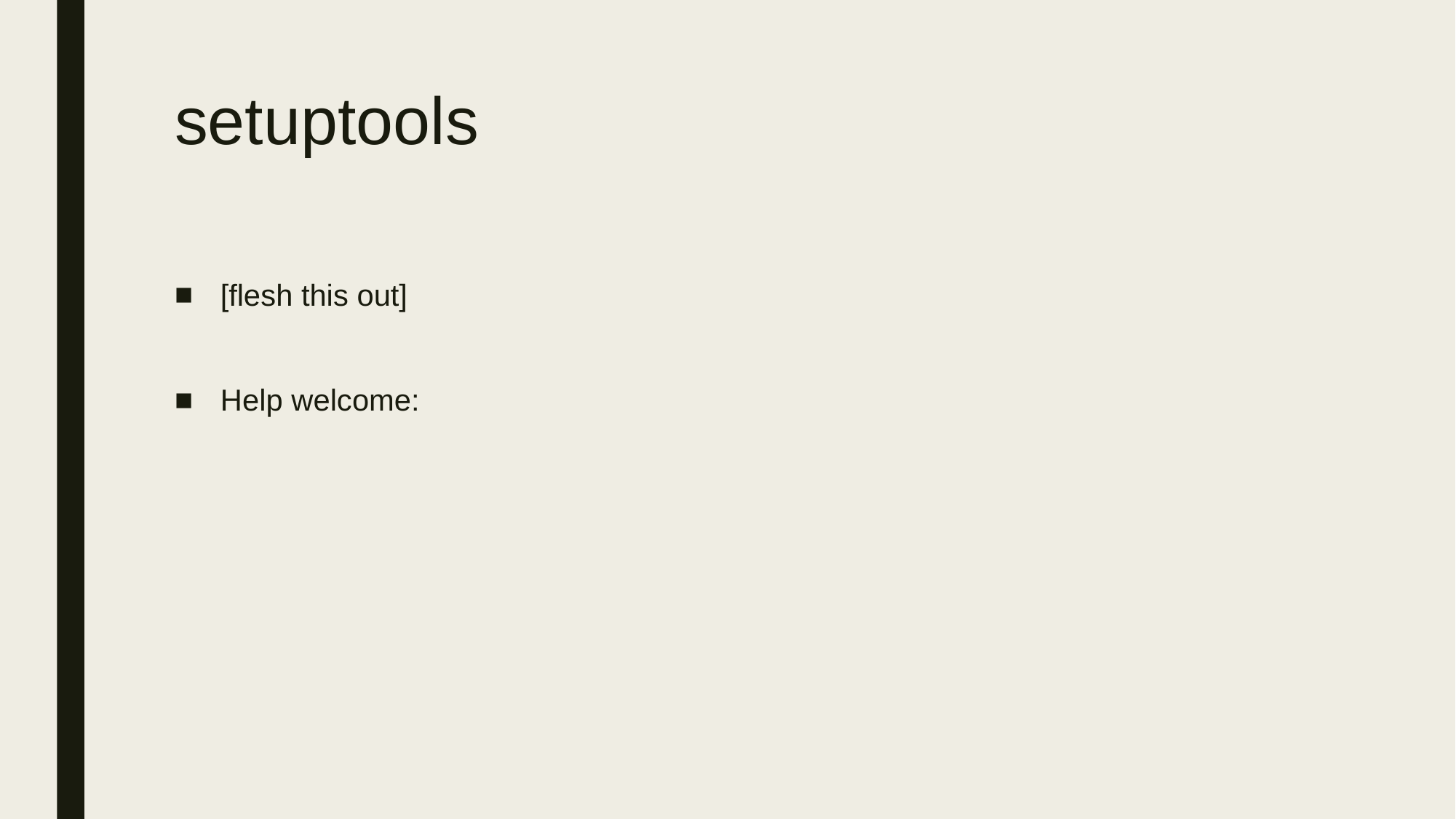

# setuptools
[flesh this out]

Help welcome: